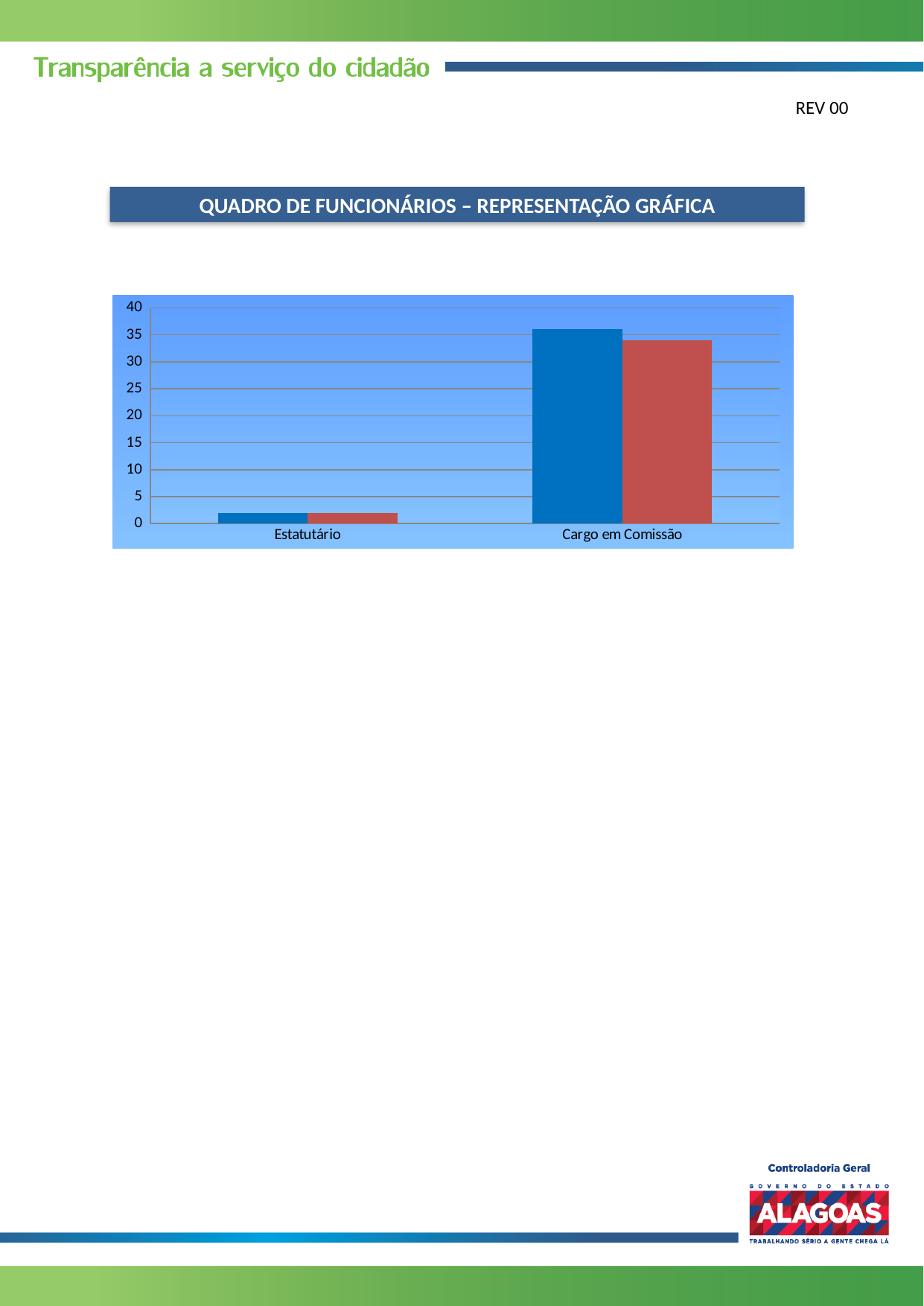

REV 00
QUADRO DE FUNCIONÁRIOS – REPRESENTAÇÃO GRÁFICA

### Chart

| Category |  |  |
|---|---|---|
| Estatutário | 2.0 | 2.0 |
| Cargo em Comissão | 36.0 | 34.0 |